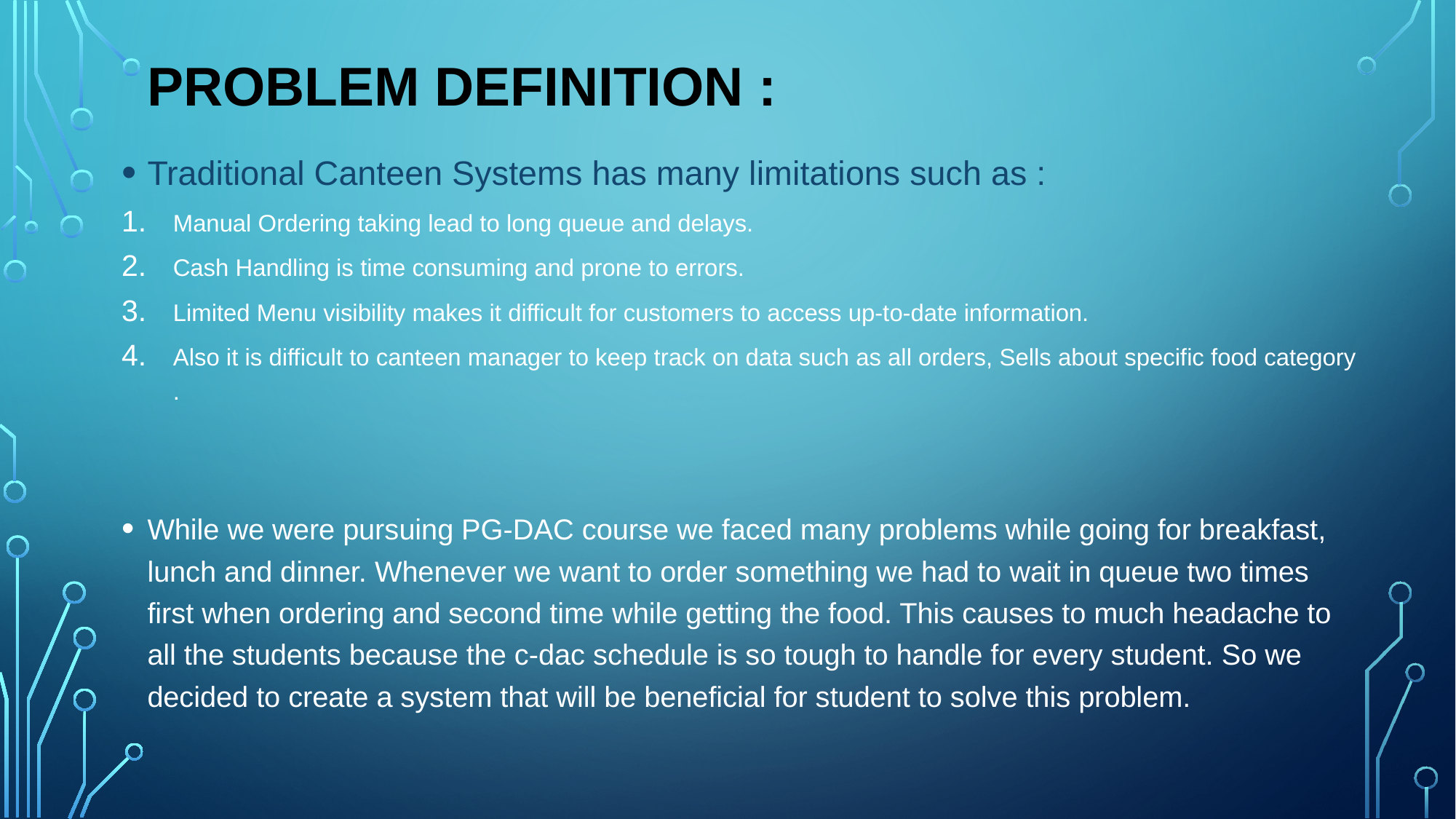

# Problem Definition :
Traditional Canteen Systems has many limitations such as :
Manual Ordering taking lead to long queue and delays.
Cash Handling is time consuming and prone to errors.
Limited Menu visibility makes it difficult for customers to access up-to-date information.
Also it is difficult to canteen manager to keep track on data such as all orders, Sells about specific food category .

While we were pursuing PG-DAC course we faced many problems while going for breakfast, lunch and dinner. Whenever we want to order something we had to wait in queue two times first when ordering and second time while getting the food. This causes to much headache to all the students because the c-dac schedule is so tough to handle for every student. So we decided to create a system that will be beneficial for student to solve this problem.